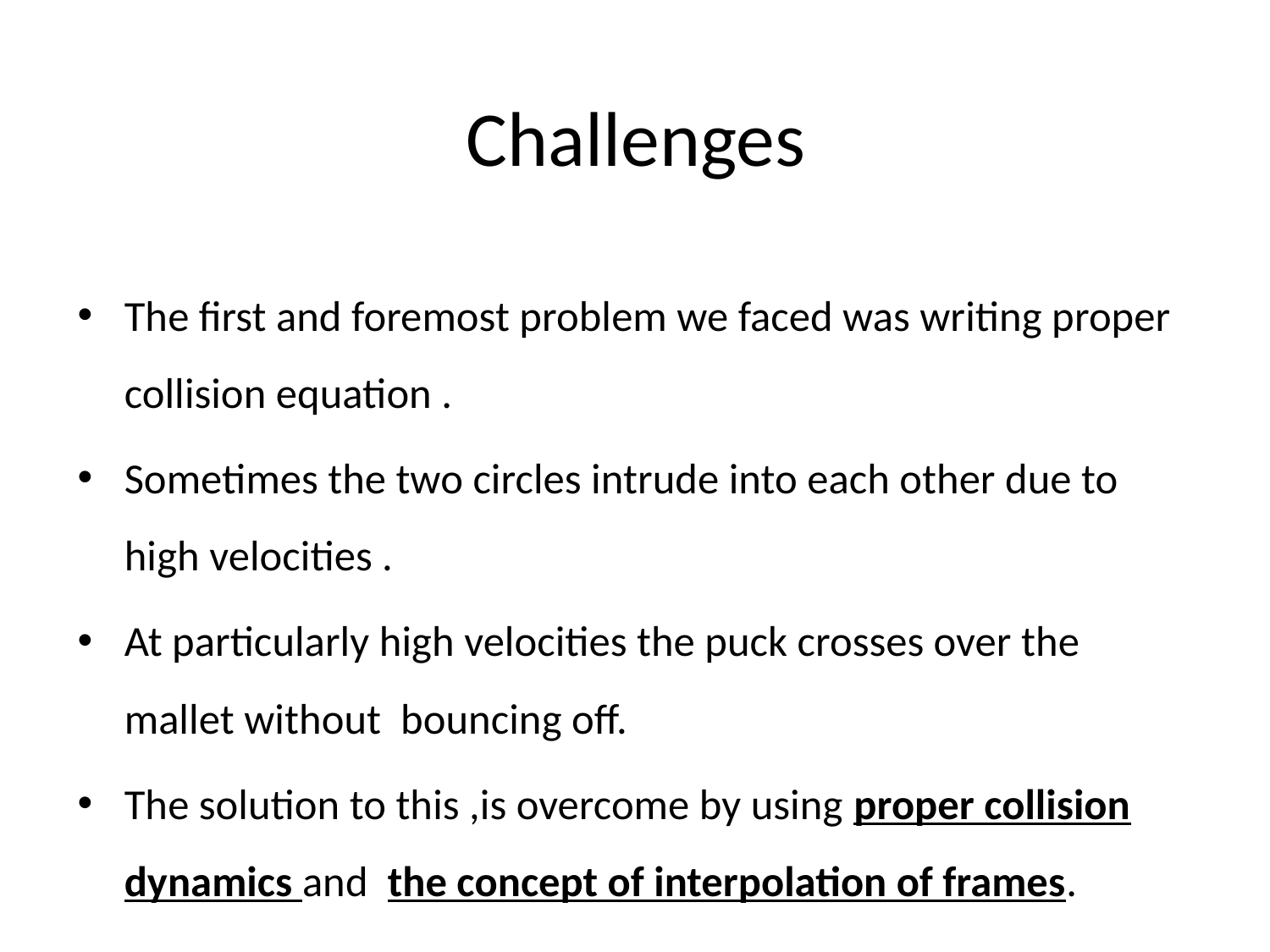

# Challenges
The first and foremost problem we faced was writing proper collision equation .
Sometimes the two circles intrude into each other due to high velocities .
At particularly high velocities the puck crosses over the mallet without  bouncing off.
The solution to this ,is overcome by using proper collision dynamics and  the concept of interpolation of frames.